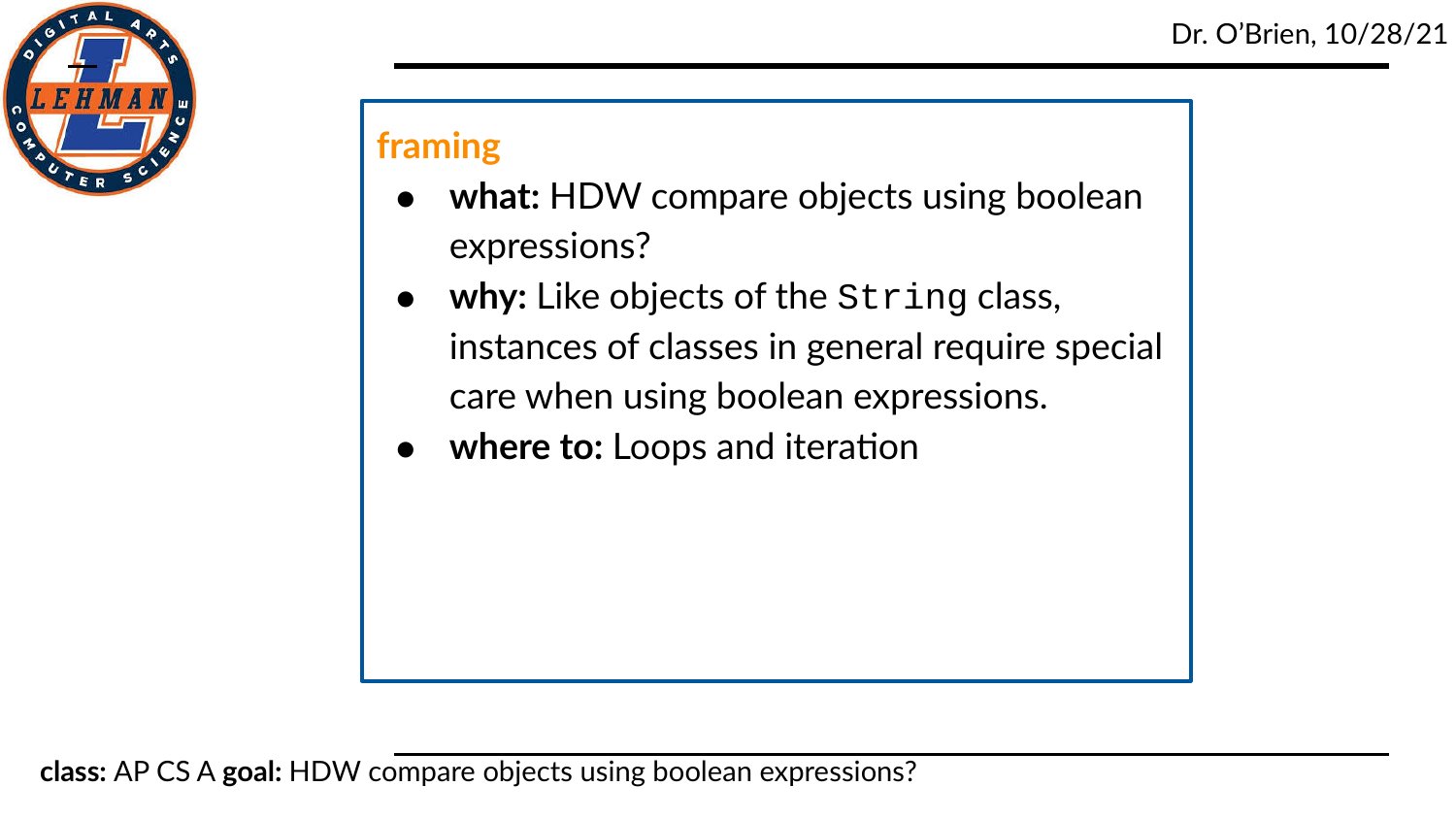

framing
what: HDW compare objects using boolean expressions?
why: Like objects of the String class, instances of classes in general require special care when using boolean expressions.
where to: Loops and iteration